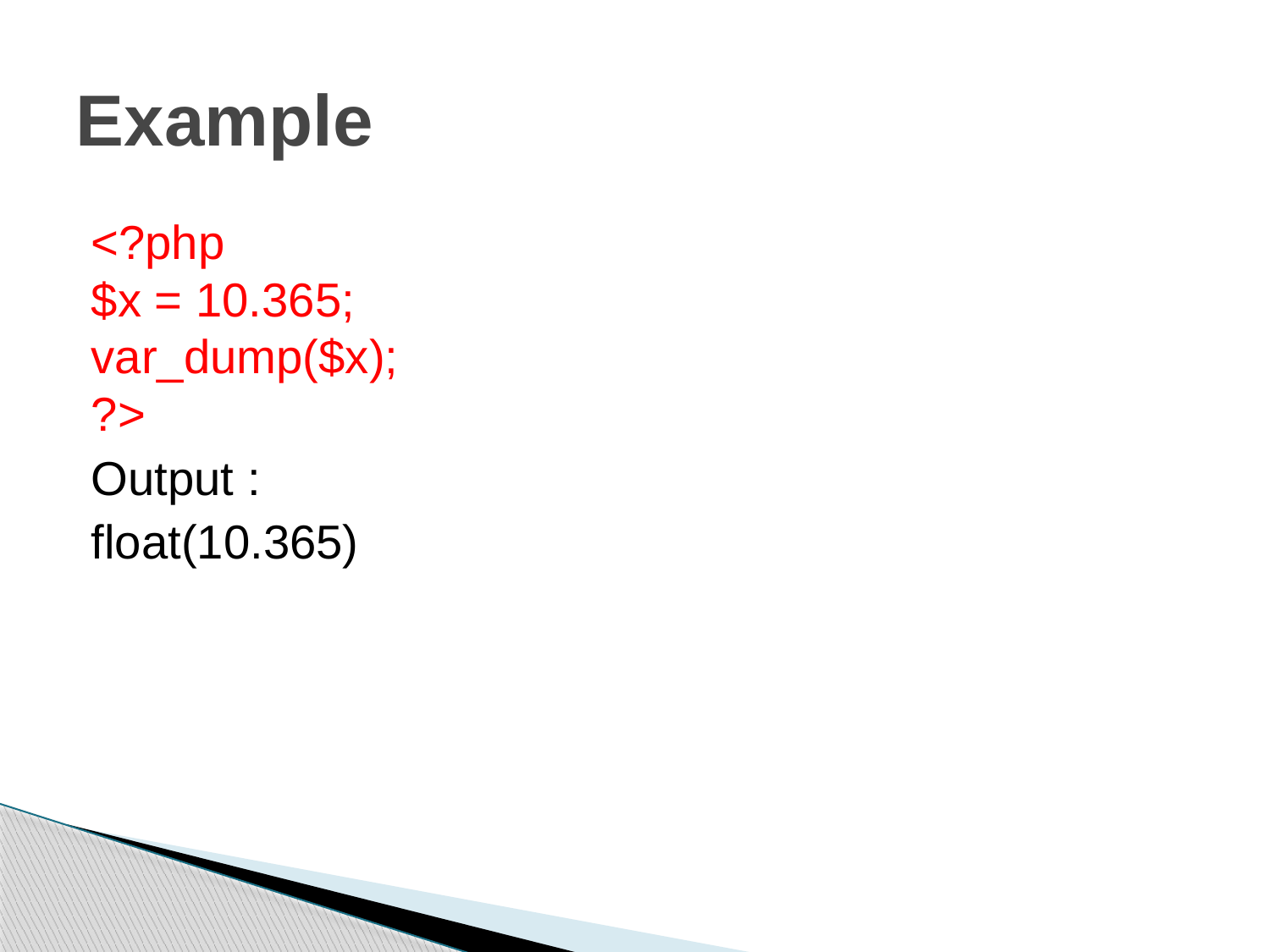

# Example
<?php
$x = 10.365;
var_dump($x);
?>
Output :
float(10.365)